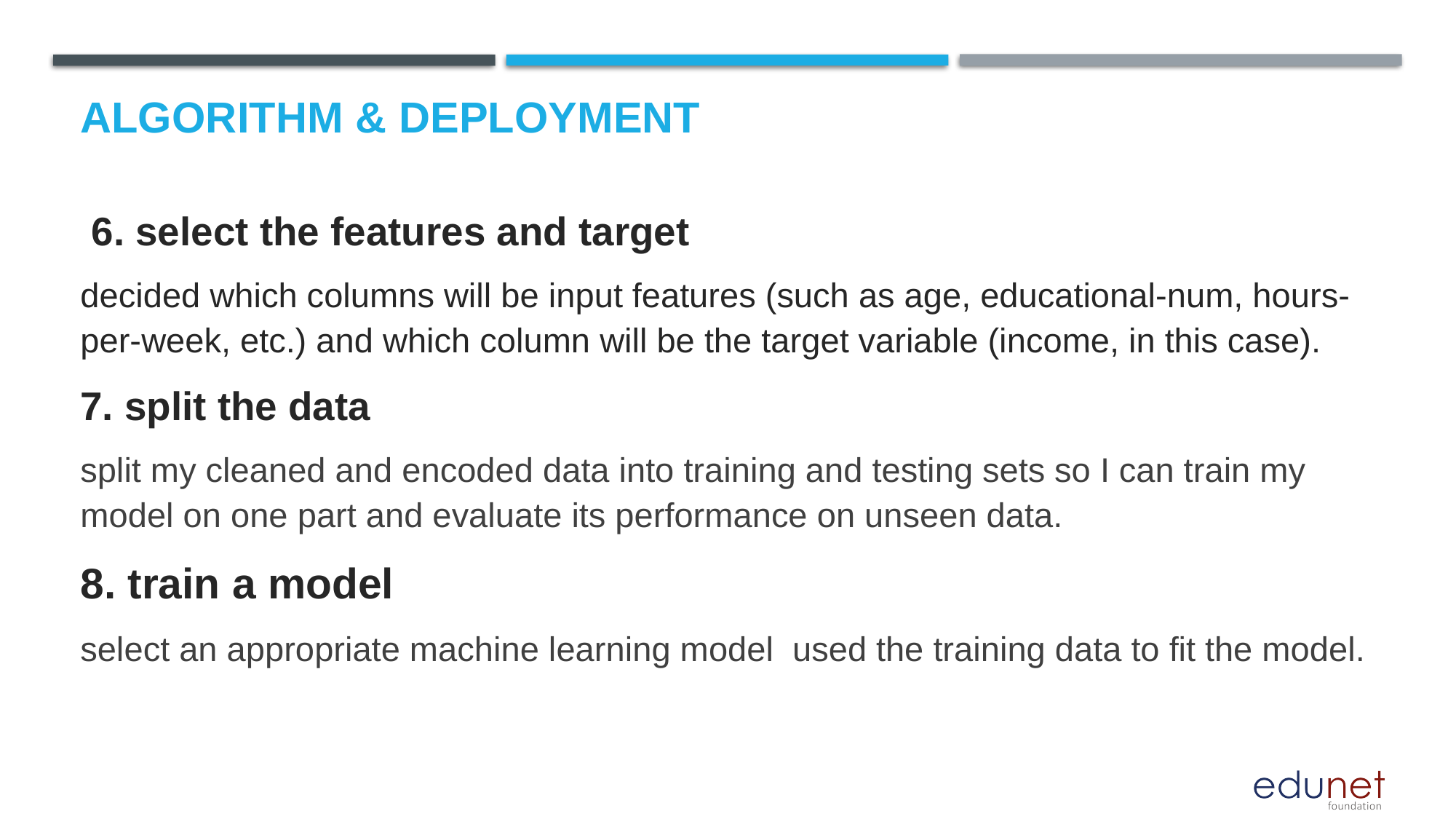

# Algorithm & Deployment
 6. select the features and target
decided which columns will be input features (such as age, educational-num, hours-per-week, etc.) and which column will be the target variable (income, in this case).
7. split the data
split my cleaned and encoded data into training and testing sets so I can train my model on one part and evaluate its performance on unseen data.
8. train a model
select an appropriate machine learning model  used the training data to fit the model.